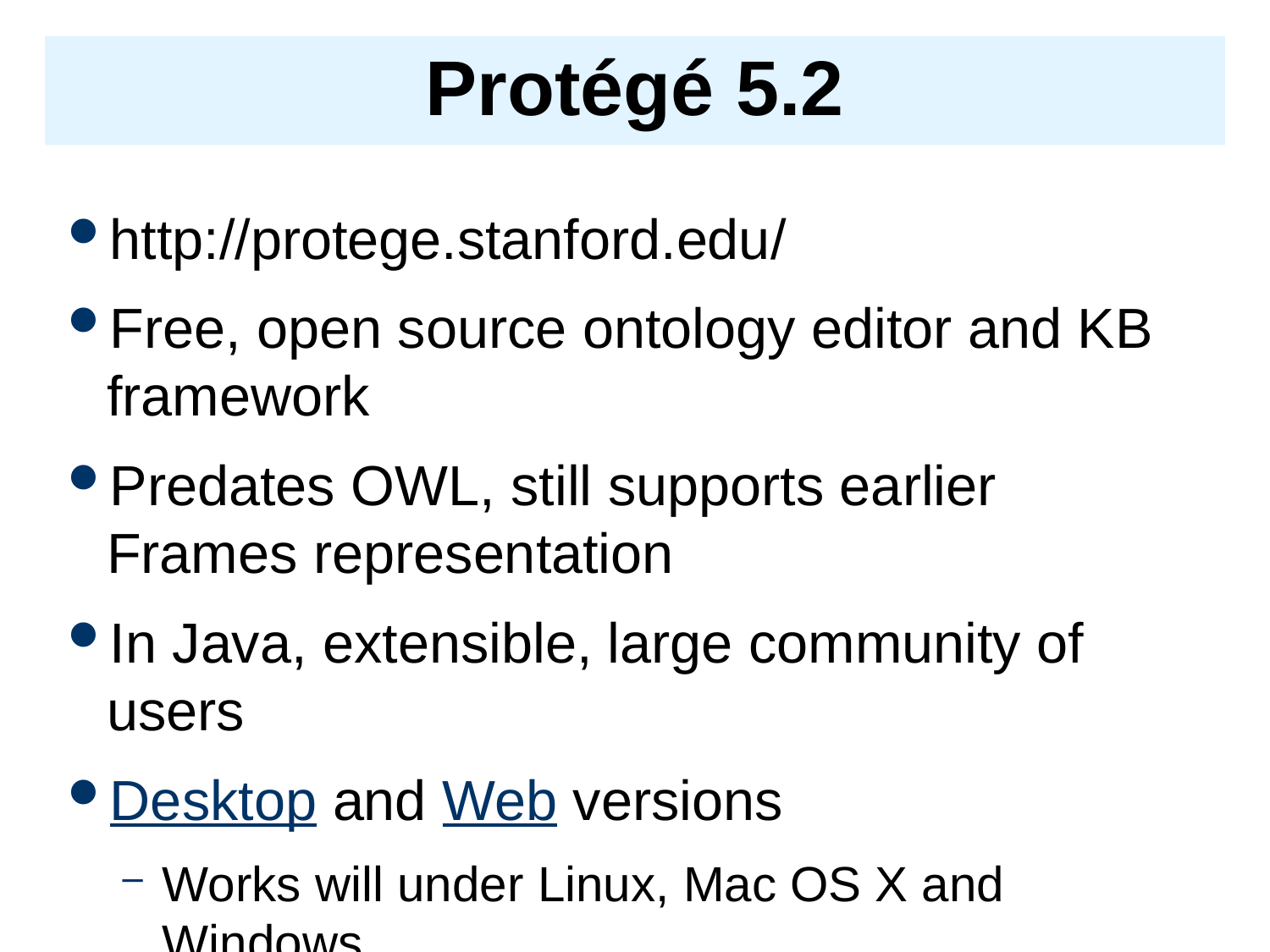

# Protégé 5.2
http://protege.stanford.edu/
Free, open source ontology editor and KB framework
Predates OWL, still supports earlier Frames representation
In Java, extensible, large community of users
Desktop and Web versions
Works will under Linux, Mac OS X and Windows